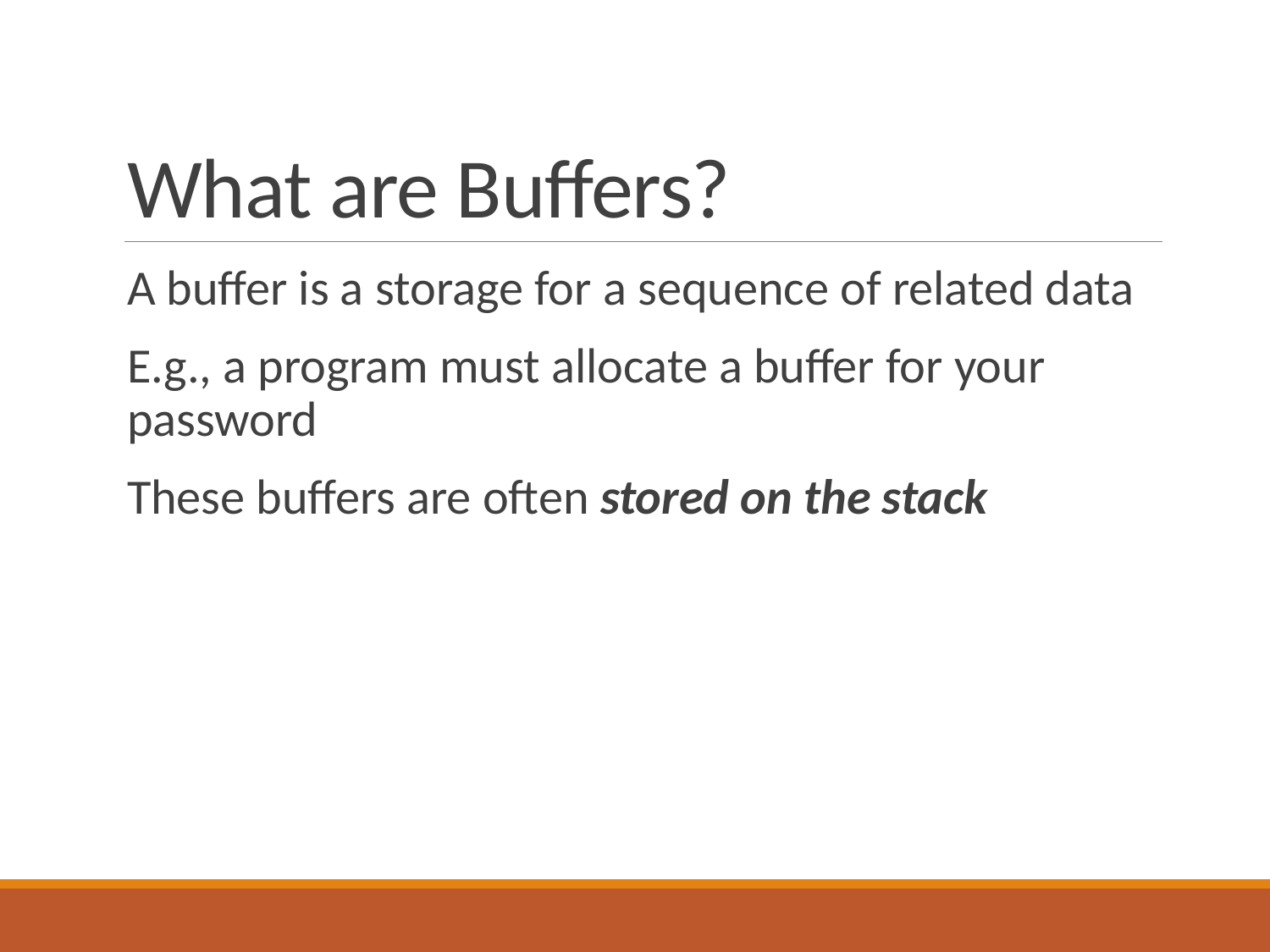

# What are Buffers?
A buffer is a storage for a sequence of related data
E.g., a program must allocate a buffer for your password
These buffers are often stored on the stack